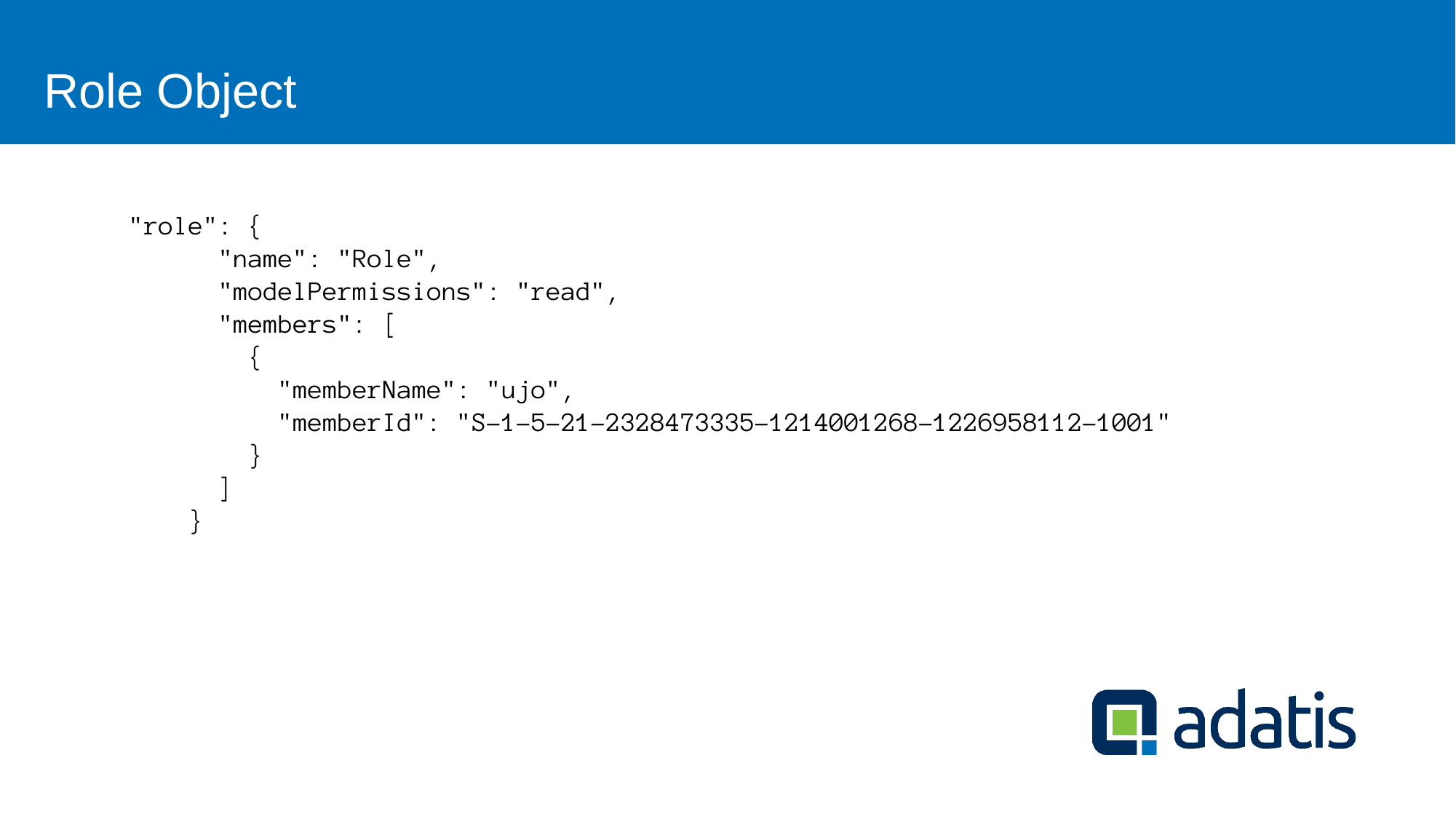

# Role Object
"role": {
      "name": "Role",
      "modelPermissions": "read",
      "members": [
        {
          "memberName": "ujo",
          "memberId": "S-1-5-21-2328473335-1214001268-1226958112-1001"
        }
      ]
    }